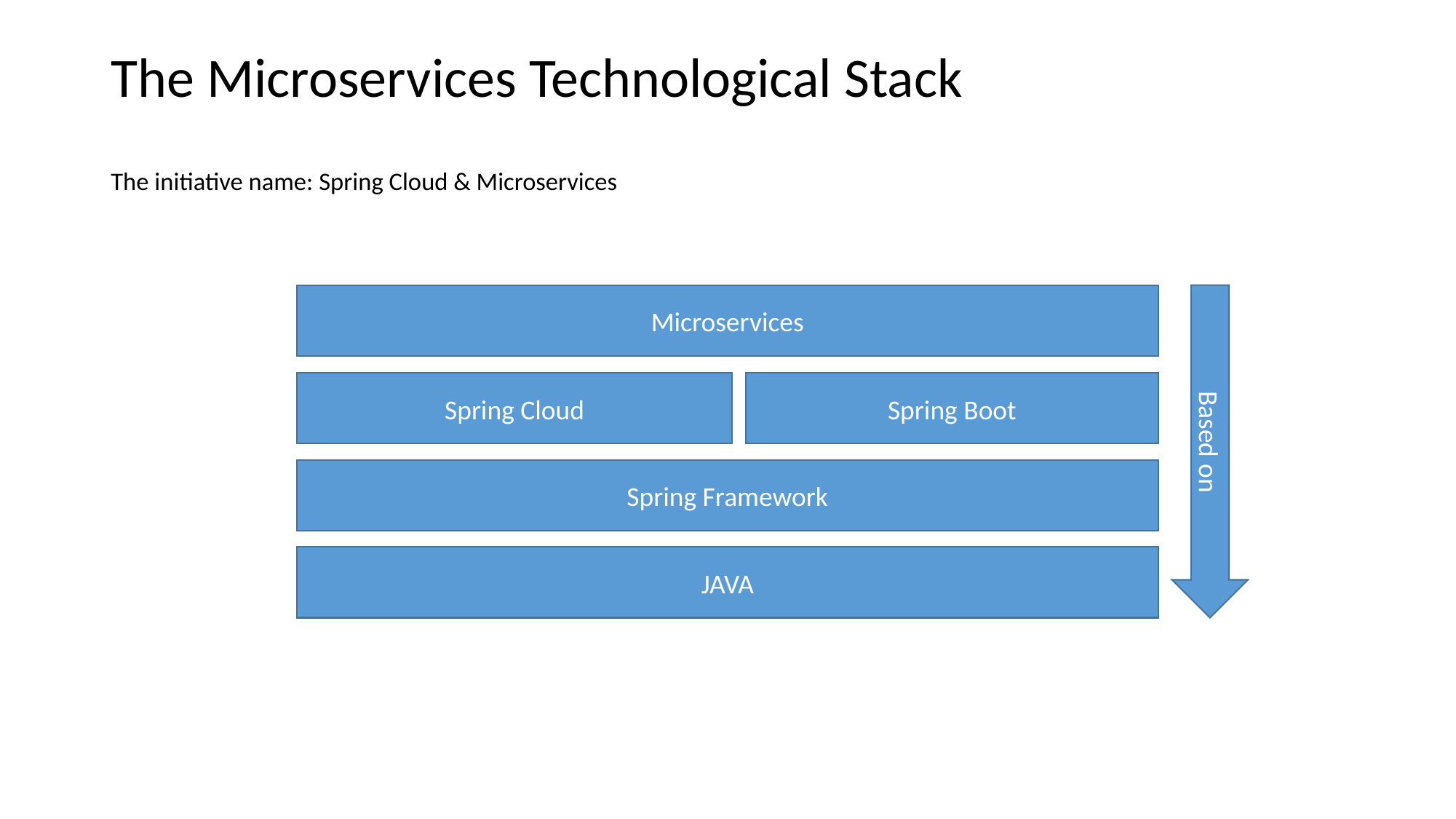

# The Microservices Technological Stack The initiative name: Spring Cloud & Microservices
Microservices
Spring Cloud
Spring Boot
Based on
Spring Framework
JAVA